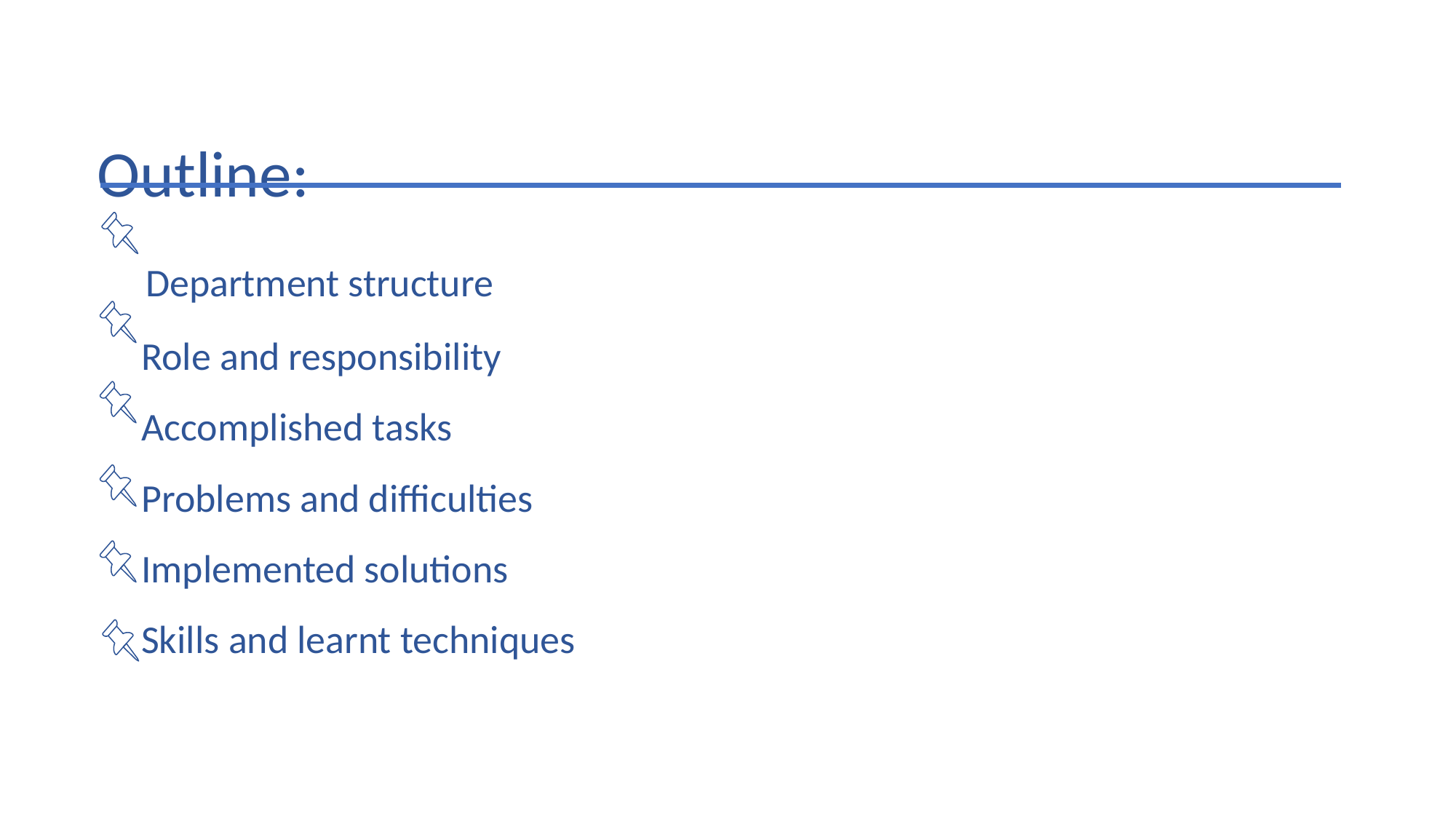

# Outline: Department structure Role and responsibility Accomplished tasks Problems and difficulties Implemented solutions Skills and learnt techniques